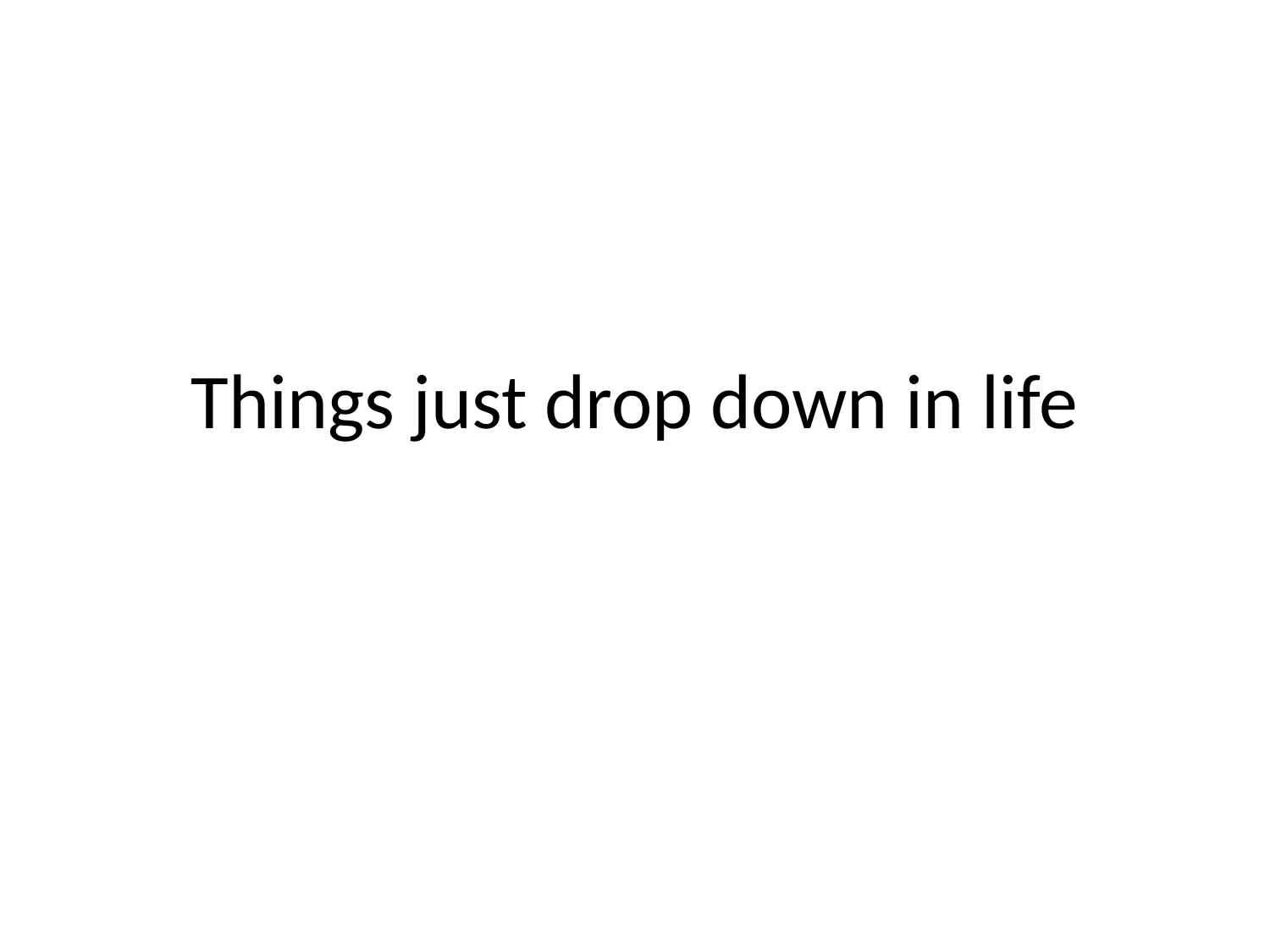

# Things just drop down in life